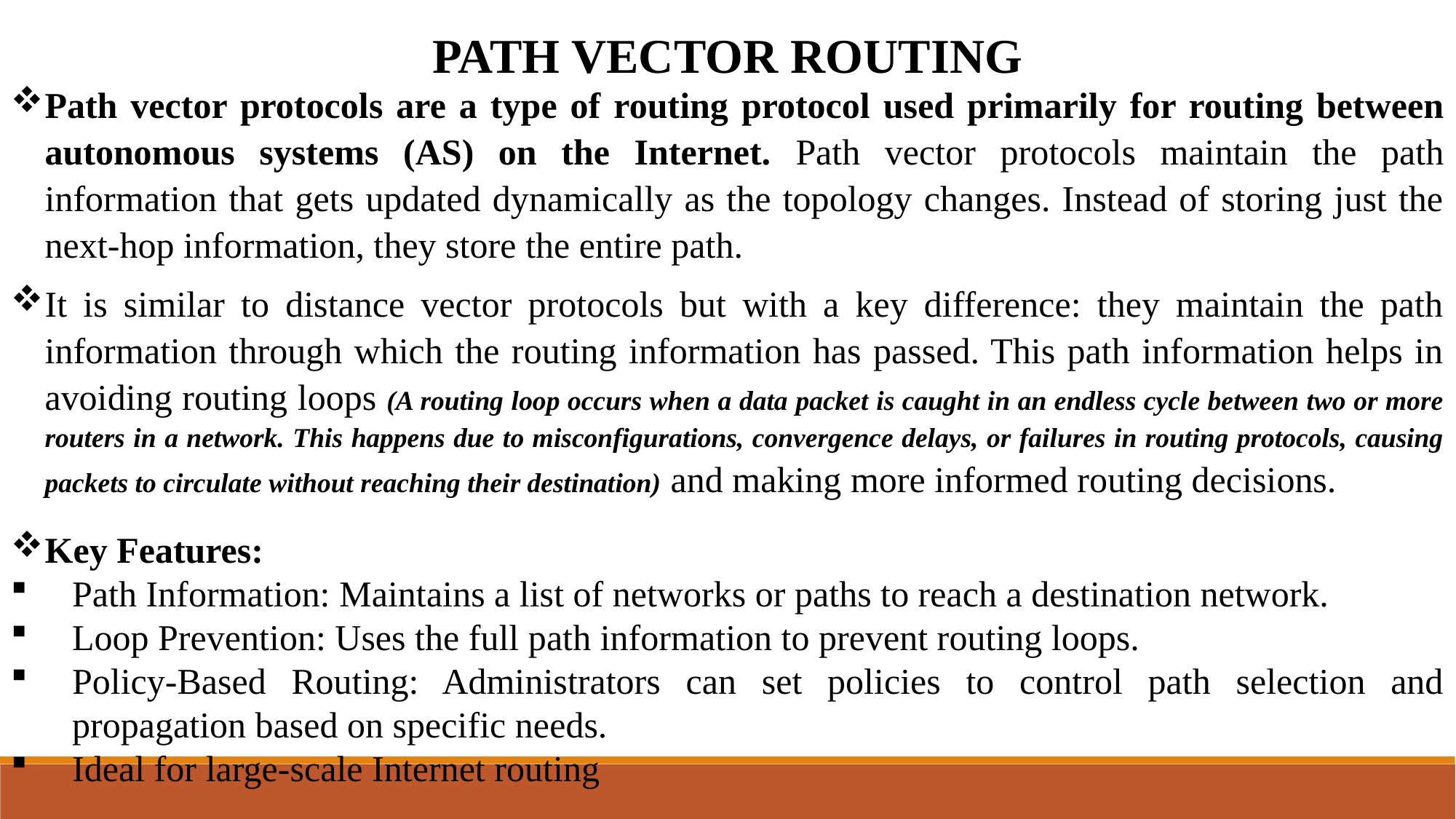

PATH VECTOR ROUTING
Path vector protocols are a type of routing protocol used primarily for routing between autonomous systems (AS) on the Internet. Path vector protocols maintain the path information that gets updated dynamically as the topology changes. Instead of storing just the next-hop information, they store the entire path.
It is similar to distance vector protocols but with a key difference: they maintain the path information through which the routing information has passed. This path information helps in avoiding routing loops (A routing loop occurs when a data packet is caught in an endless cycle between two or more routers in a network. This happens due to misconfigurations, convergence delays, or failures in routing protocols, causing packets to circulate without reaching their destination) and making more informed routing decisions.
Key Features:
Path Information: Maintains a list of networks or paths to reach a destination network.
Loop Prevention: Uses the full path information to prevent routing loops.
Policy-Based Routing: Administrators can set policies to control path selection and propagation based on specific needs.
Ideal for large-scale Internet routing